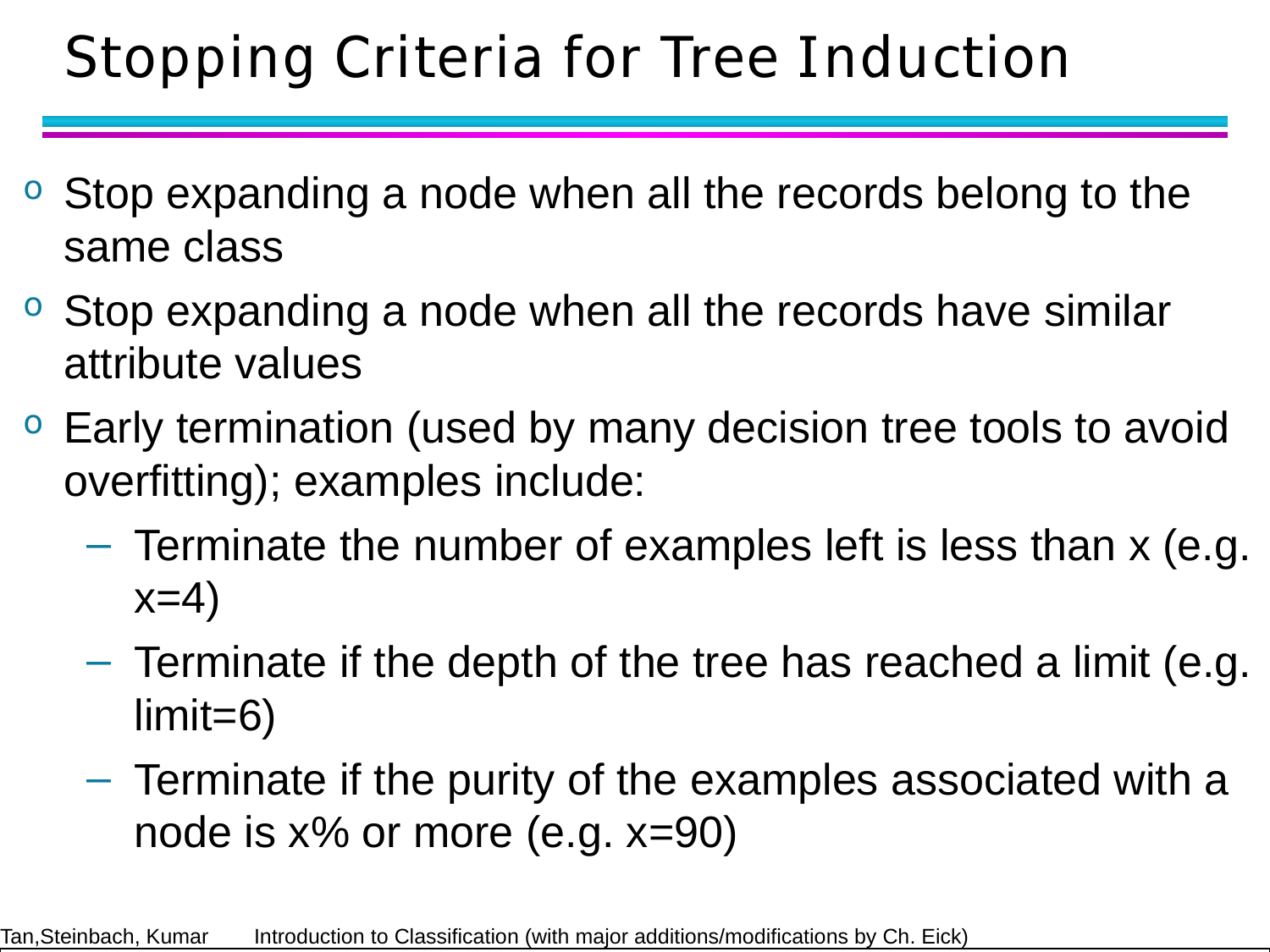

# Stopping Criteria for Tree Induction
Stop expanding a node when all the records belong to the same class
Stop expanding a node when all the records have similar attribute values
Early termination (used by many decision tree tools to avoid overfitting); examples include:
Terminate the number of examples left is less than x (e.g. x=4)
Terminate if the depth of the tree has reached a limit (e.g. limit=6)
Terminate if the purity of the examples associated with a node is x% or more (e.g. x=90)